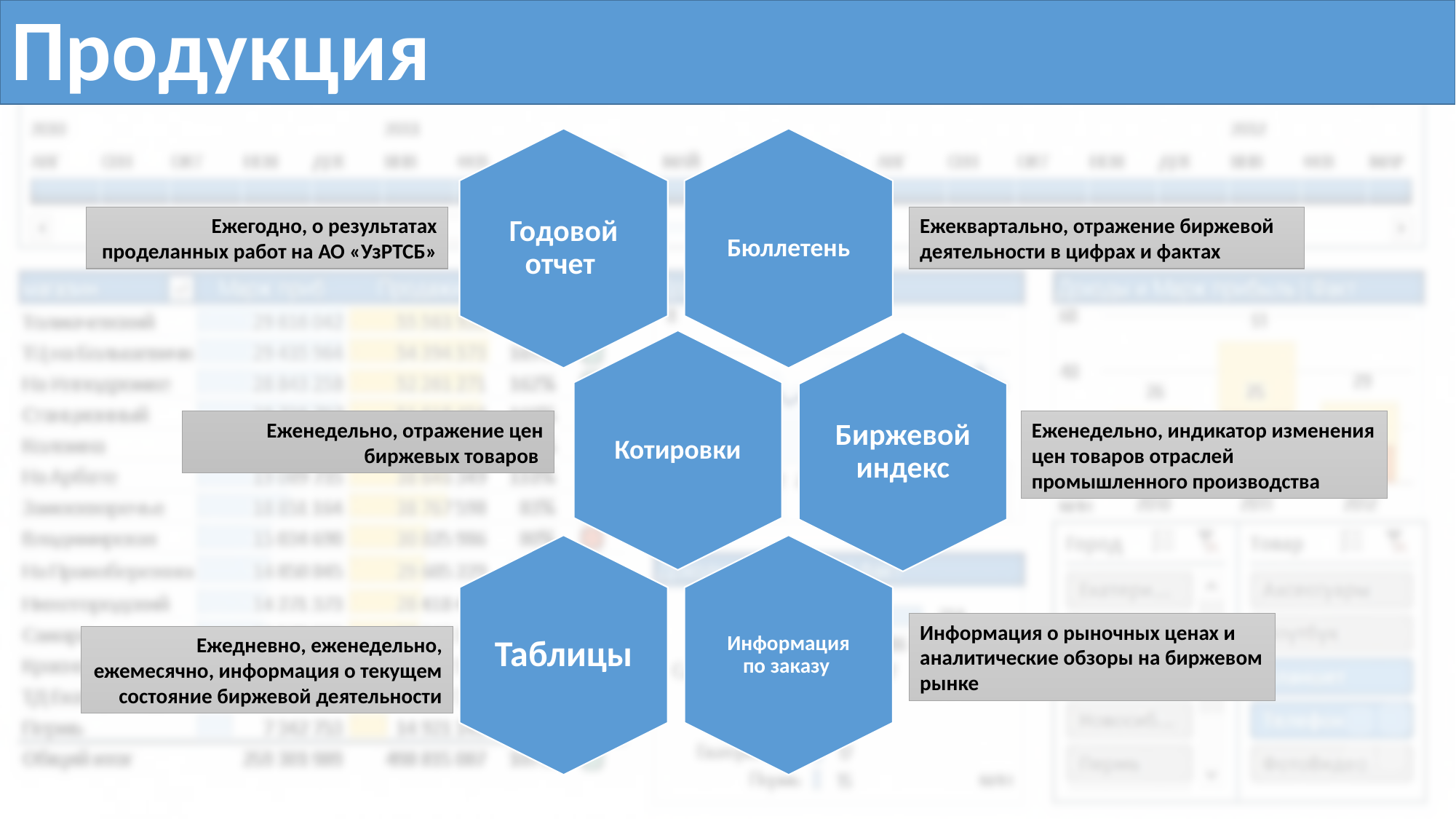

# Продукция
Бюллетень
Годовой отчет
Котировки

Биржевой индекс
Информация по заказу
Таблицы
Ежегодно, о результатах проделанных работ на АО «УзРТСБ»
Ежеквартально, отражение биржевой деятельности в цифрах и фактах
Еженедельно, отражение цен биржевых товаров
Еженедельно, индикатор изменения цен товаров отраслей промышленного производства
Информация о рыночных ценах и аналитические обзоры на биржевом рынке
Ежедневно, еженедельно, ежемесячно, информация о текущем состояние биржевой деятельности